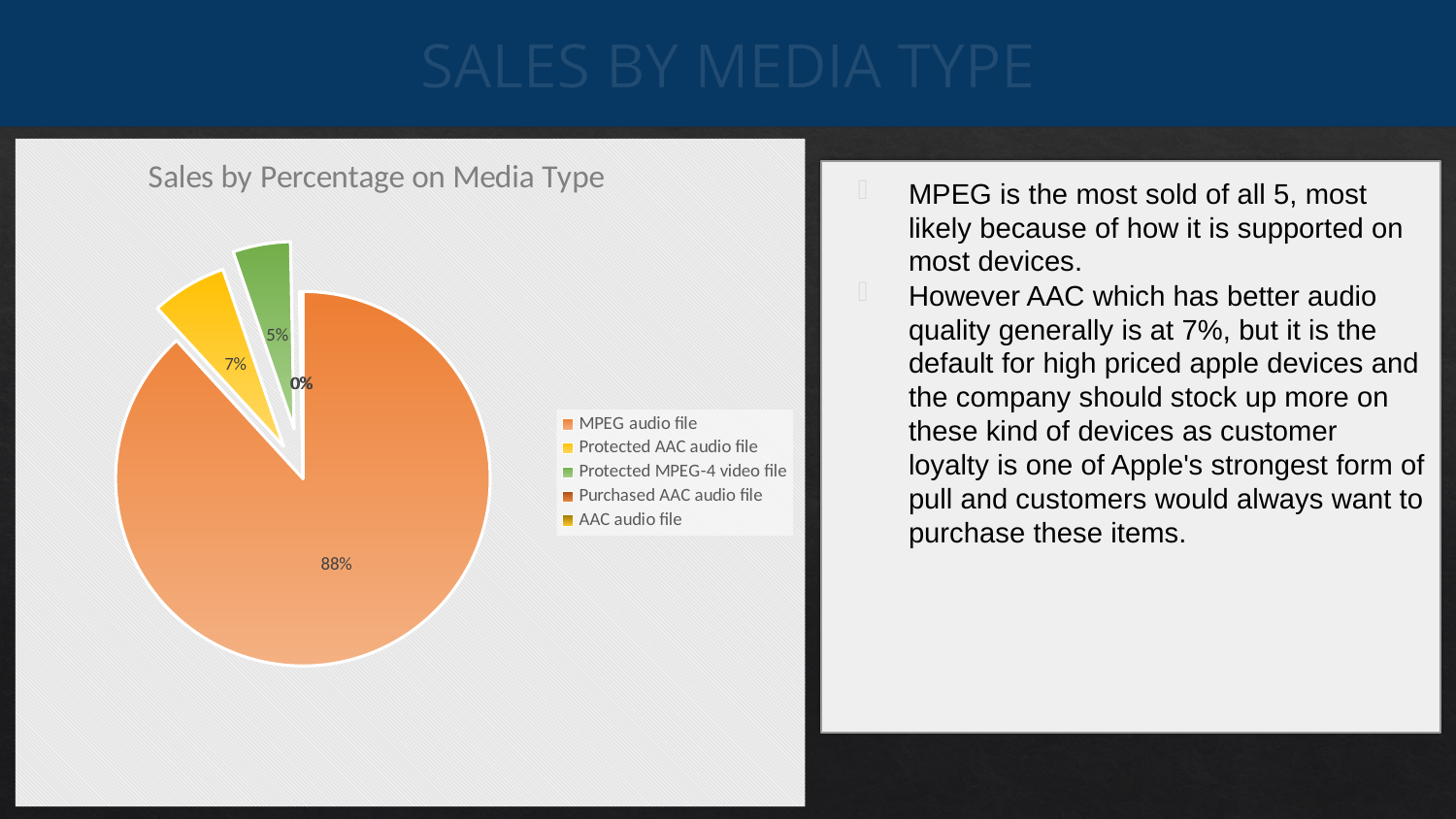

# SALES BY MEDIA TYPE

### Chart: Sales by Percentage on Media Type

| Category | Percentage |
|---|---|
| MPEG audio file | 88.21 |
| Protected AAC audio file | 6.52 |
| Protected MPEG-4 video file | 4.96 |
| Purchased AAC audio file | 0.18 |
| AAC audio file | 0.13 |
MPEG is the most sold of all 5, most likely because of how it is supported on most devices.
However AAC which has better audio quality generally is at 7%, but it is the default for high priced apple devices and the company should stock up more on these kind of devices as customer loyalty is one of Apple's strongest form of pull and customers would always want to purchase these items.

<visualization>